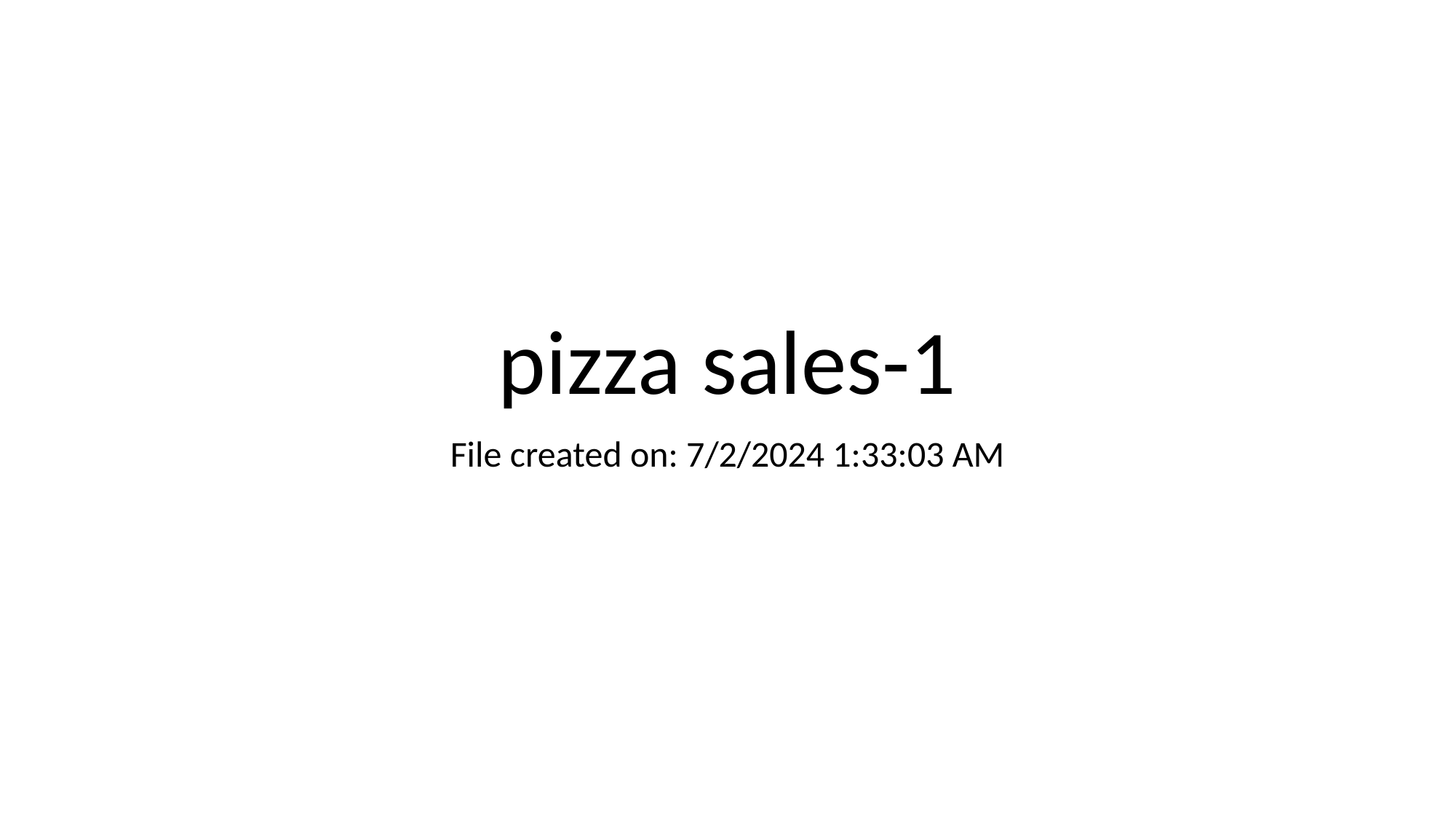

# pizza sales-1
File created on: 7/2/2024 1:33:03 AM